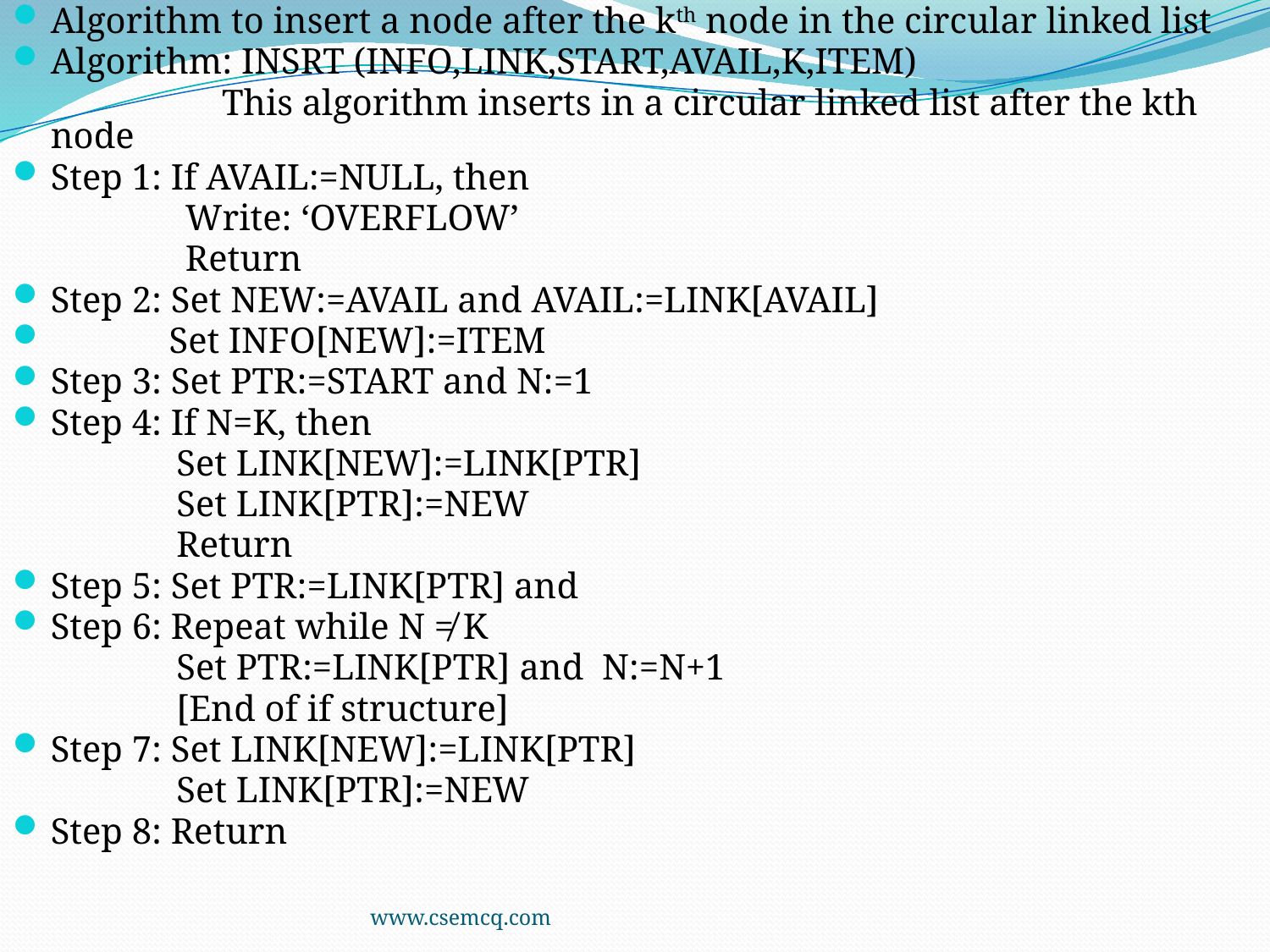

Algorithm to insert a node after the kth node in the circular linked list
Algorithm: INSRT (INFO,LINK,START,AVAIL,K,ITEM)
                       This algorithm inserts in a circular linked list after the kth node
Step 1: If AVAIL:=NULL, then
                   Write: ‘OVERFLOW’
                   Return
Step 2: Set NEW:=AVAIL and AVAIL:=LINK[AVAIL]
             Set INFO[NEW]:=ITEM
Step 3: Set PTR:=START and N:=1
Step 4: If N=K, then
                  Set LINK[NEW]:=LINK[PTR]
                  Set LINK[PTR]:=NEW
                  Return
Step 5: Set PTR:=LINK[PTR] and
Step 6: Repeat while N ≠ K
                  Set PTR:=LINK[PTR] and  N:=N+1
                  [End of if structure]
Step 7: Set LINK[NEW]:=LINK[PTR]
                  Set LINK[PTR]:=NEW
Step 8: Return

www.csemcq.com